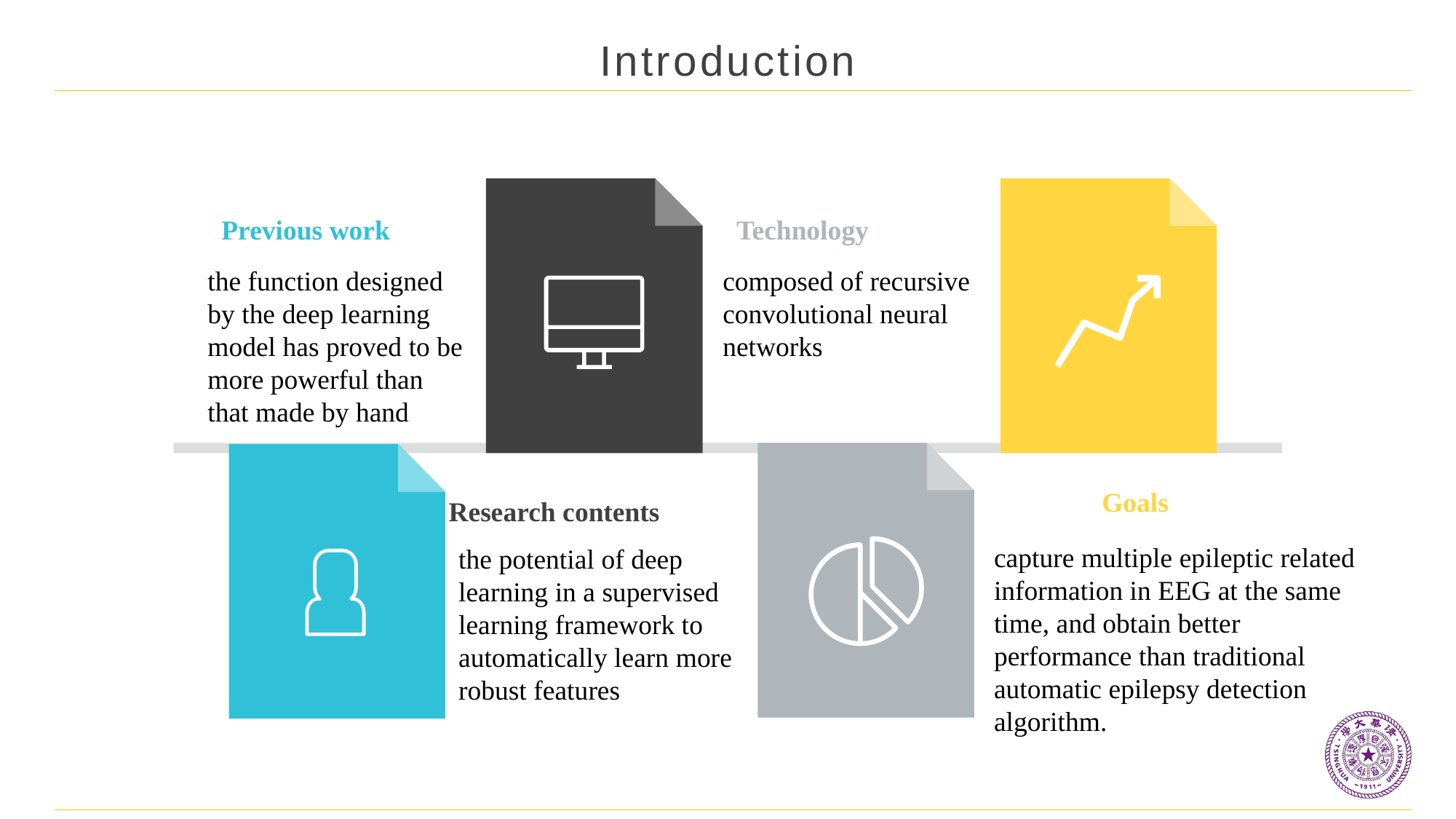

Introduction

Previous work
Technology
the function designed by the deep learning model has proved to be more powerful than that made by hand
composed of recursive convolutional neural networks

Goals
Research contents
capture multiple epileptic related information in EEG at the same time, and obtain better performance than traditional automatic epilepsy detection algorithm.
the potential of deep learning in a supervised learning framework to automatically learn more robust features